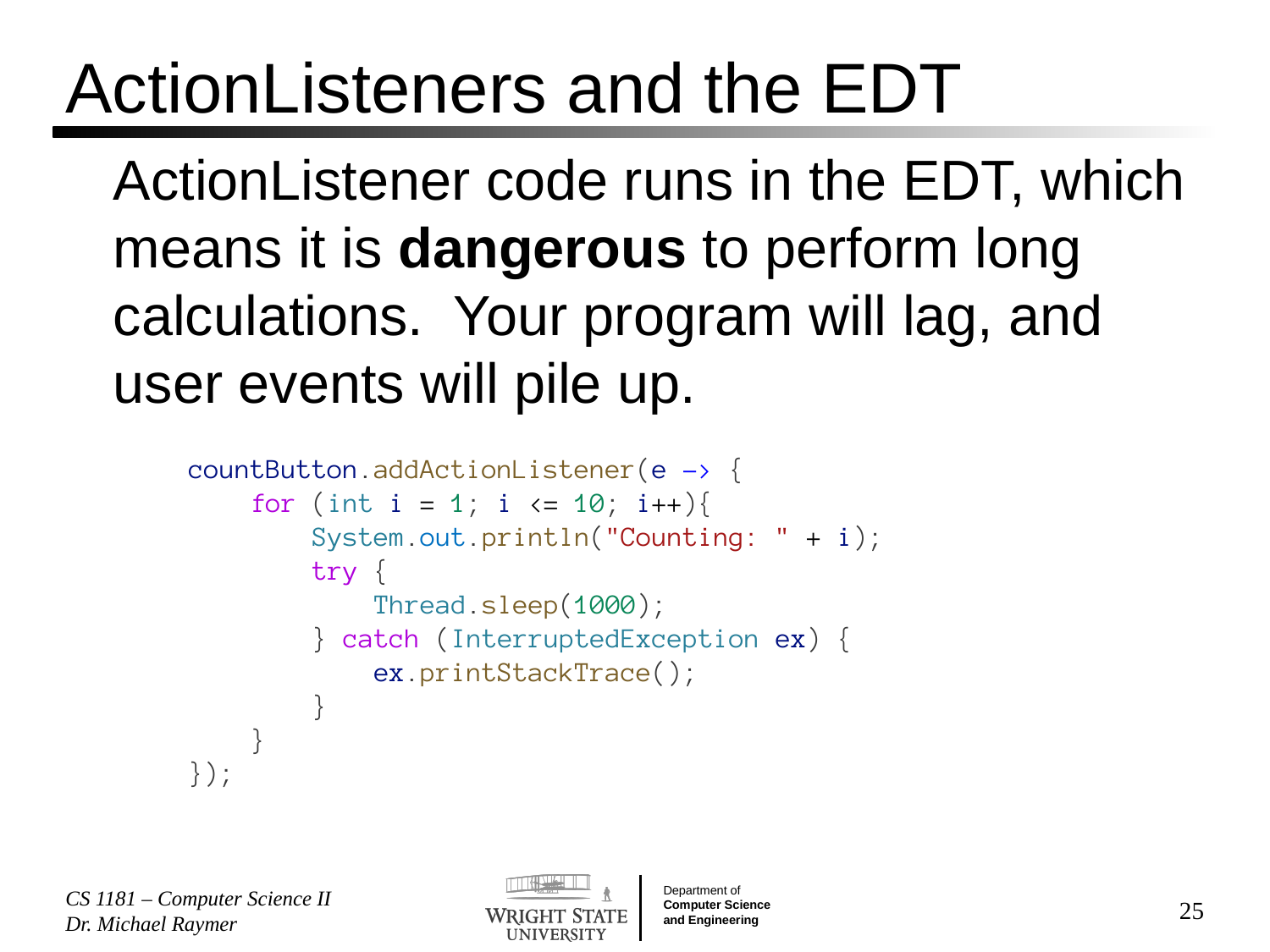

# ActionListeners and the EDT
ActionListener code runs in the EDT, which means it is dangerous to perform long calculations.  Your program will lag, and user events will pile up.
        countButton.addActionListener(e -> {
            for (int i = 1; i <= 10; i++){
                System.out.println("Counting: " + i);
                try {
                    Thread.sleep(1000);
                } catch (InterruptedException ex) {
                    ex.printStackTrace();
                }
            }
        });
CS 1181 – Computer Science II    Dr. Michael Raymer
25